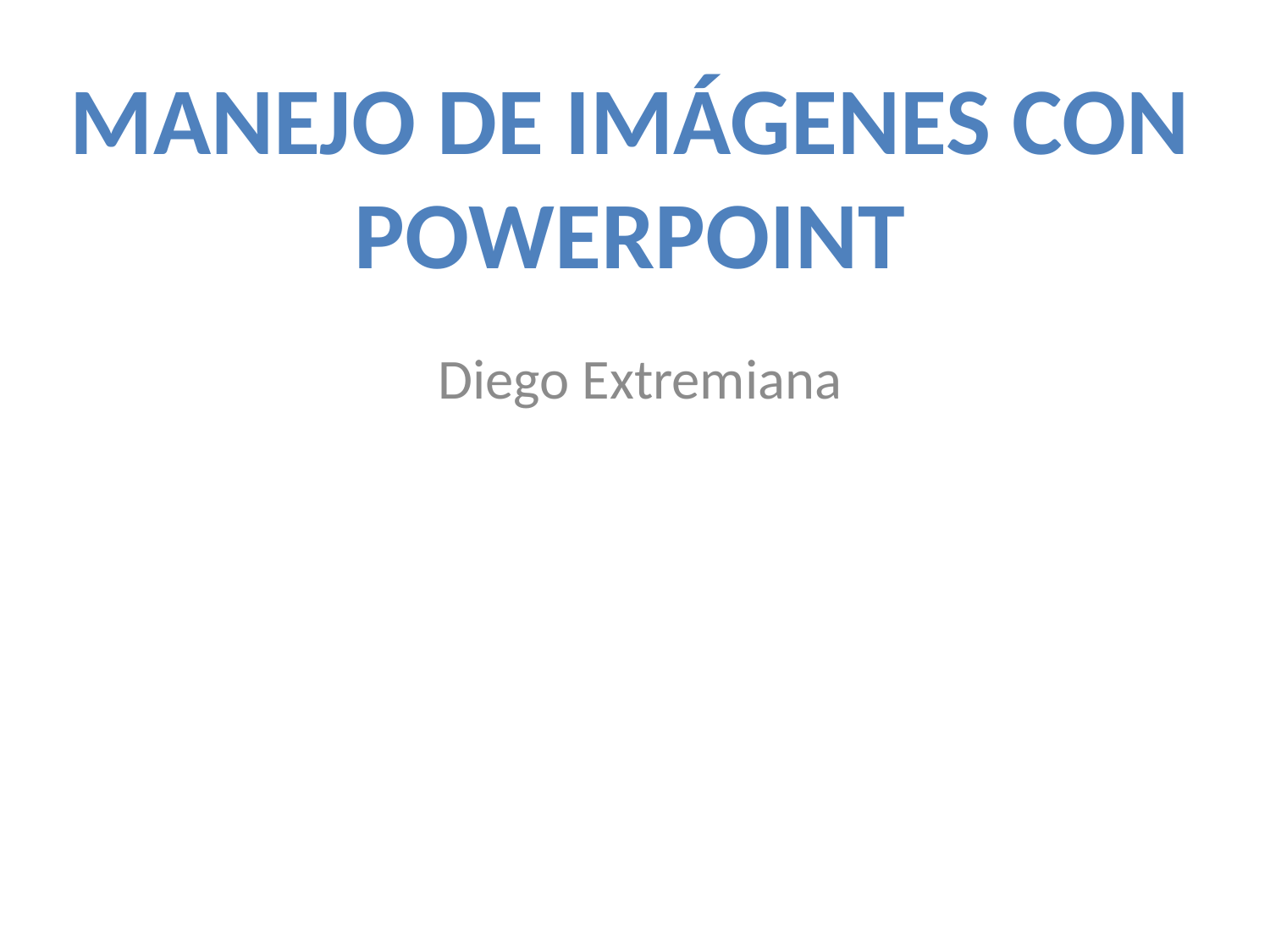

Manejo de imágenes con PowerPoint
Diego Extremiana